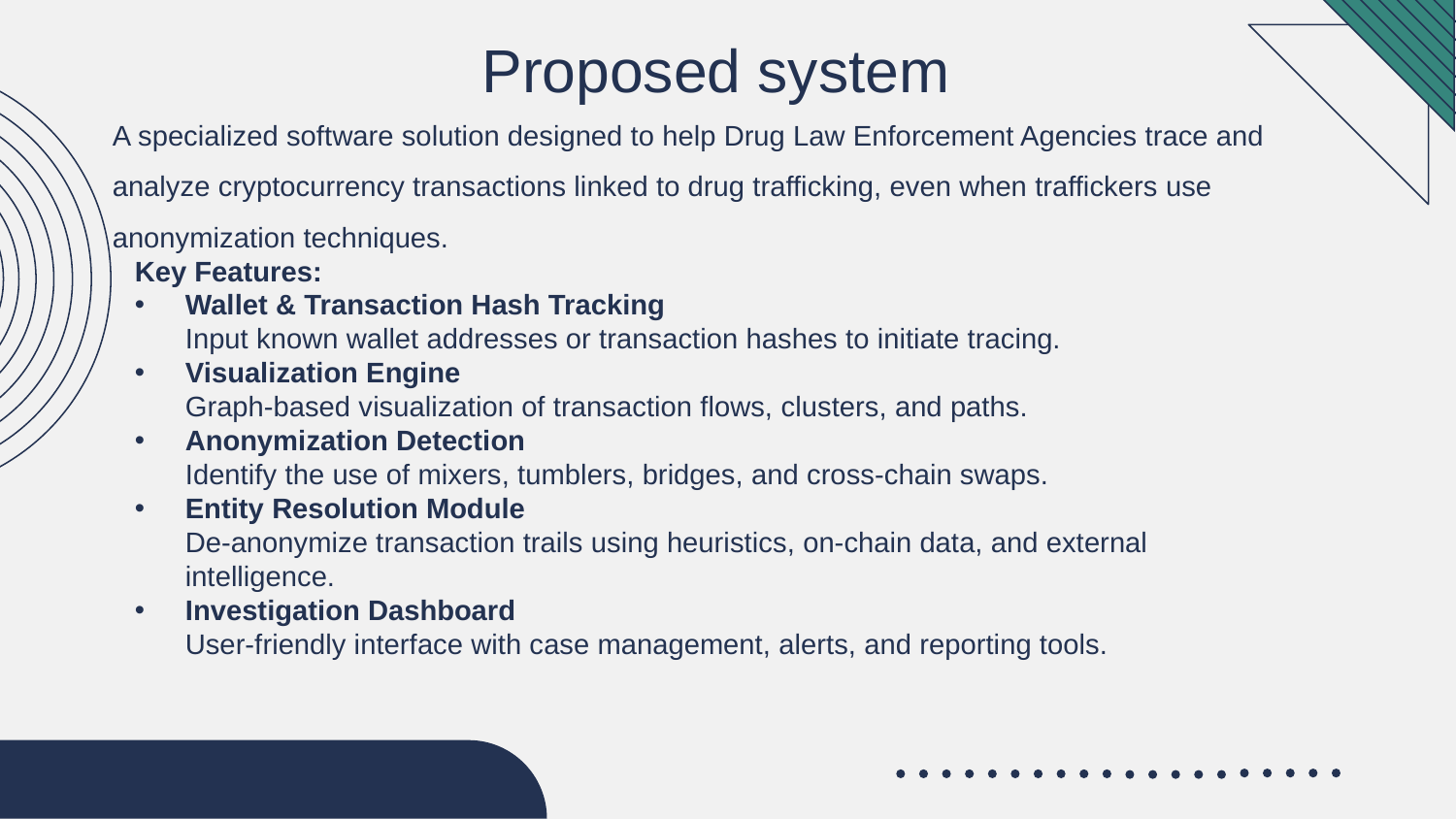

# Proposed system
A specialized software solution designed to help Drug Law Enforcement Agencies trace and analyze cryptocurrency transactions linked to drug trafficking, even when traffickers use anonymization techniques.
Key Features:
Wallet & Transaction Hash Tracking
Input known wallet addresses or transaction hashes to initiate tracing.
Visualization Engine
Graph-based visualization of transaction flows, clusters, and paths.
Anonymization Detection
Identify the use of mixers, tumblers, bridges, and cross-chain swaps.
Entity Resolution Module
De-anonymize transaction trails using heuristics, on-chain data, and external intelligence.
Investigation Dashboard
User-friendly interface with case management, alerts, and reporting tools.